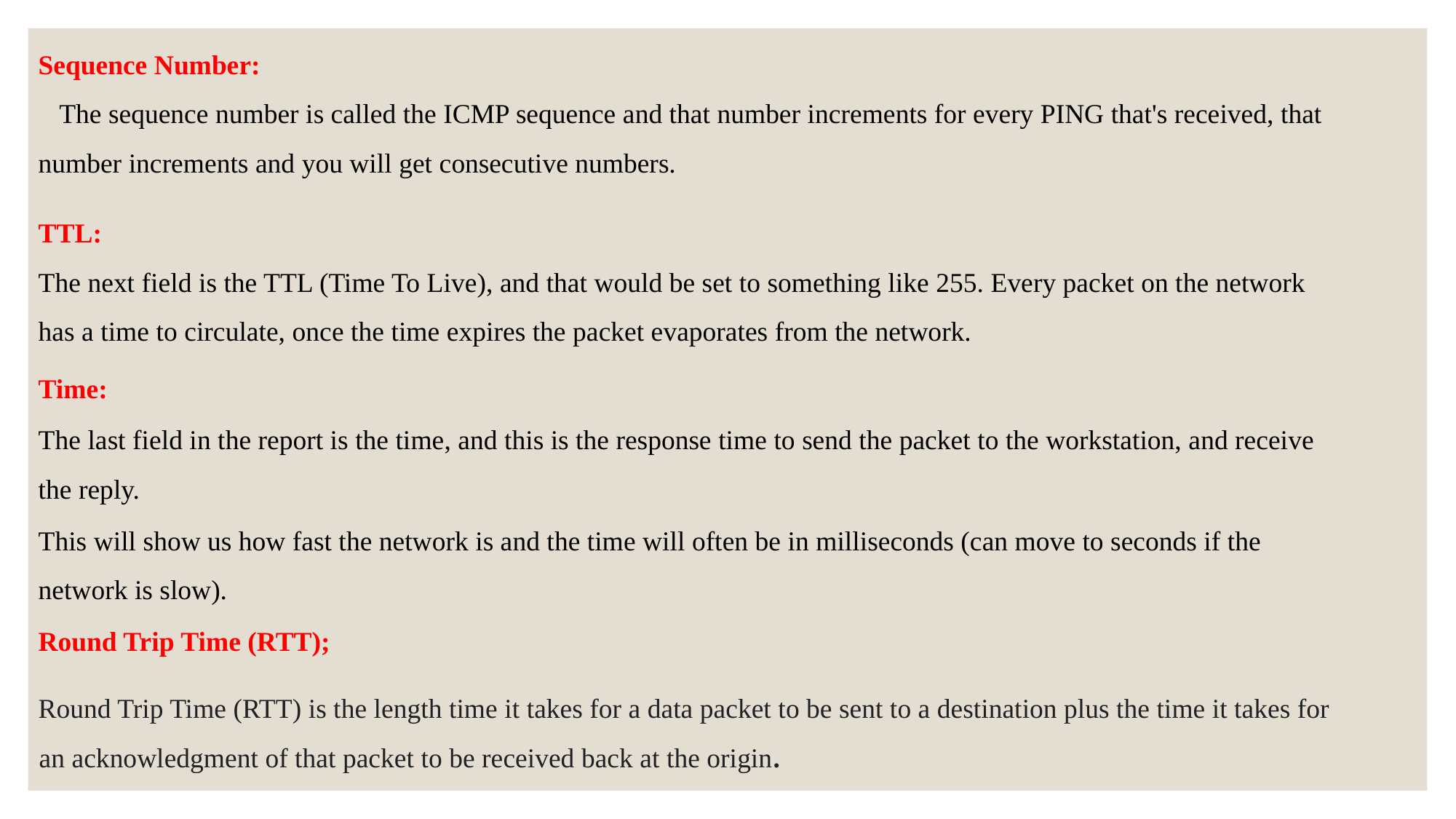

Sequence Number:
   The sequence number is called the ICMP sequence and that number increments for every PING that's received, that number increments and you will get consecutive numbers.
TTL:
The next field is the TTL (Time To Live), and that would be set to something like 255. Every packet on the network has a time to circulate, once the time expires the packet evaporates from the network.
Time:
The last field in the report is the time, and this is the response time to send the packet to the workstation, and receive the reply.
This will show us how fast the network is and the time will often be in milliseconds (can move to seconds if the network is slow).
Round Trip Time (RTT);
Round Trip Time (RTT) is the length time it takes for a data packet to be sent to a destination plus the time it takes for an acknowledgment of that packet to be received back at the origin.